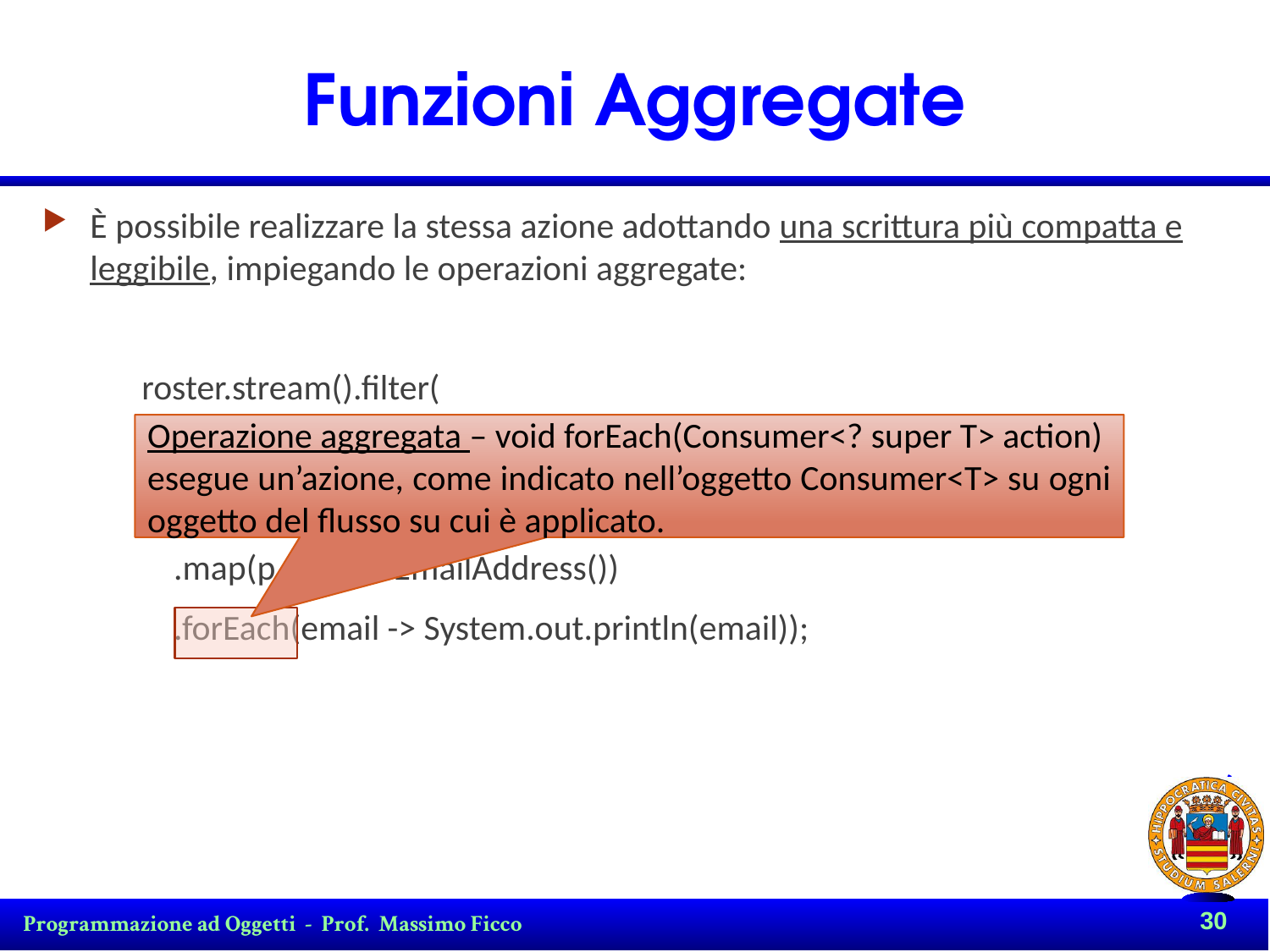

# Funzioni Aggregate
È possibile realizzare la stessa azione adottando una scrittura più compatta e leggibile, impiegando le operazioni aggregate:

roster.stream().filter(
        p -> p.getGender() == Person.Sex.MALE
            && p.getAge() >= 18 && p.getAge() <= 25)
    .map(p -> p.getEmailAddress())
    .forEach(email -> System.out.println(email));
Operazione aggregata – void forEach(Consumer<? super T> action)
esegue un’azione, come indicato nell’oggetto Consumer<T> su ogni oggetto del flusso su cui è applicato.

30